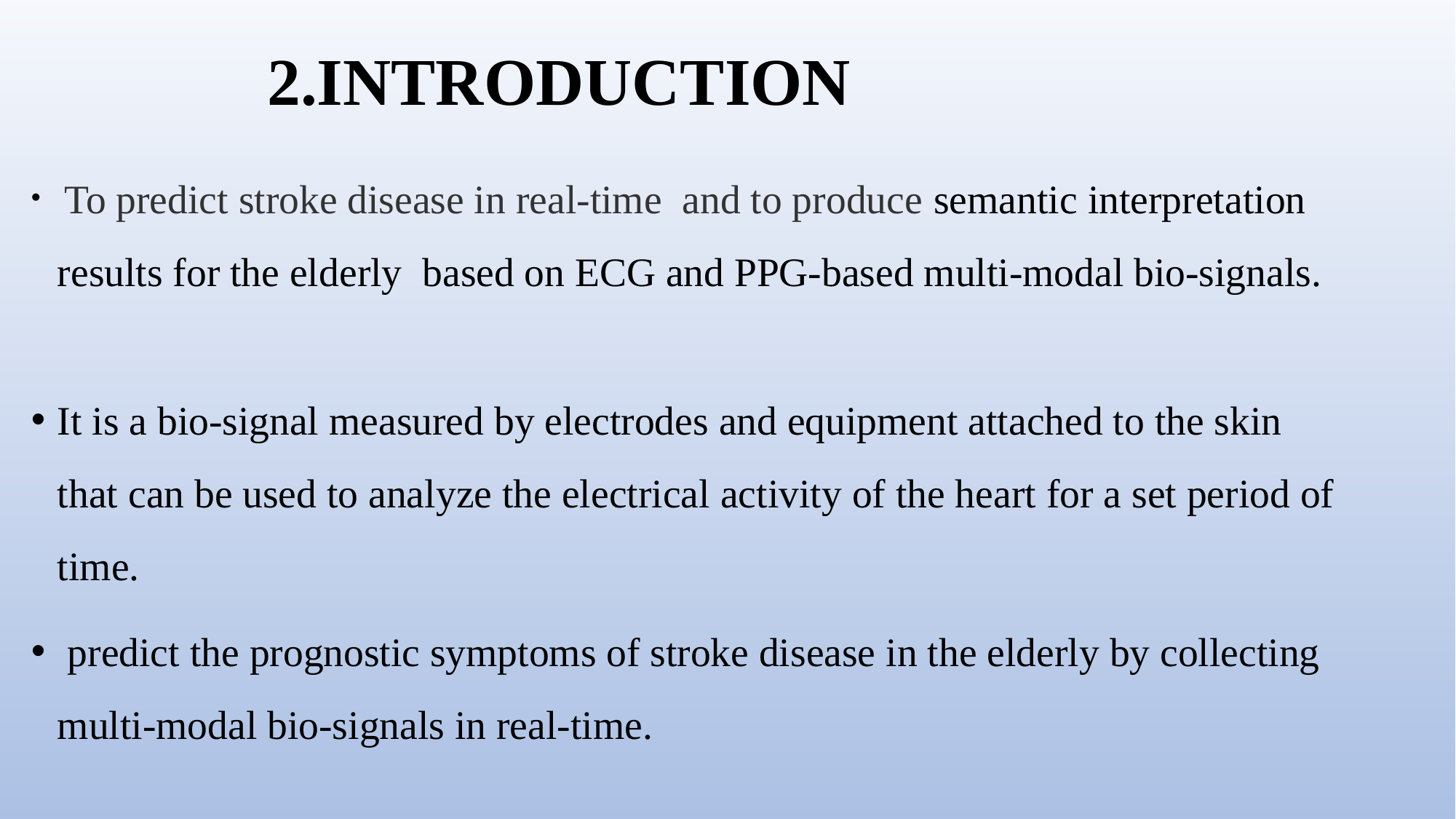

# 2.INTRODUCTION
 To predict stroke disease in real-time  and to produce semantic interpretation results for the elderly  based on ECG and PPG-based multi-modal bio-signals.

It is a bio-signal measured by electrodes and equipment attached to the skin that can be used to analyze the electrical activity of the heart for a set period of time.
 predict the prognostic symptoms of stroke disease in the elderly by collecting multi-modal bio-signals in real-time.